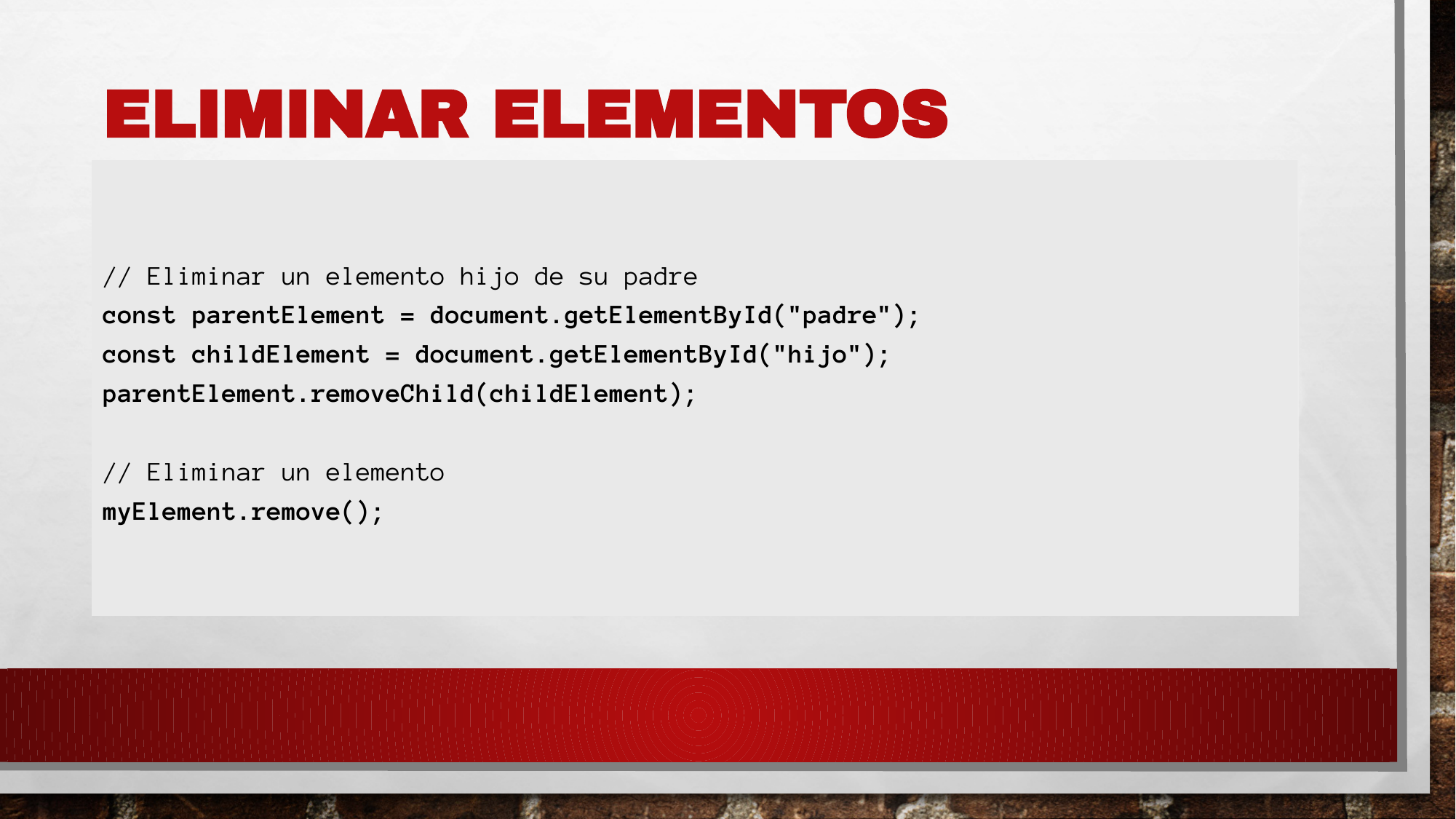

# Eliminar Elementos
// Eliminar un elemento hijo de su padre
const parentElement = document.getElementById("padre");
const childElement = document.getElementById("hijo");
parentElement.removeChild(childElement);

// Eliminar un elemento
myElement.remove();